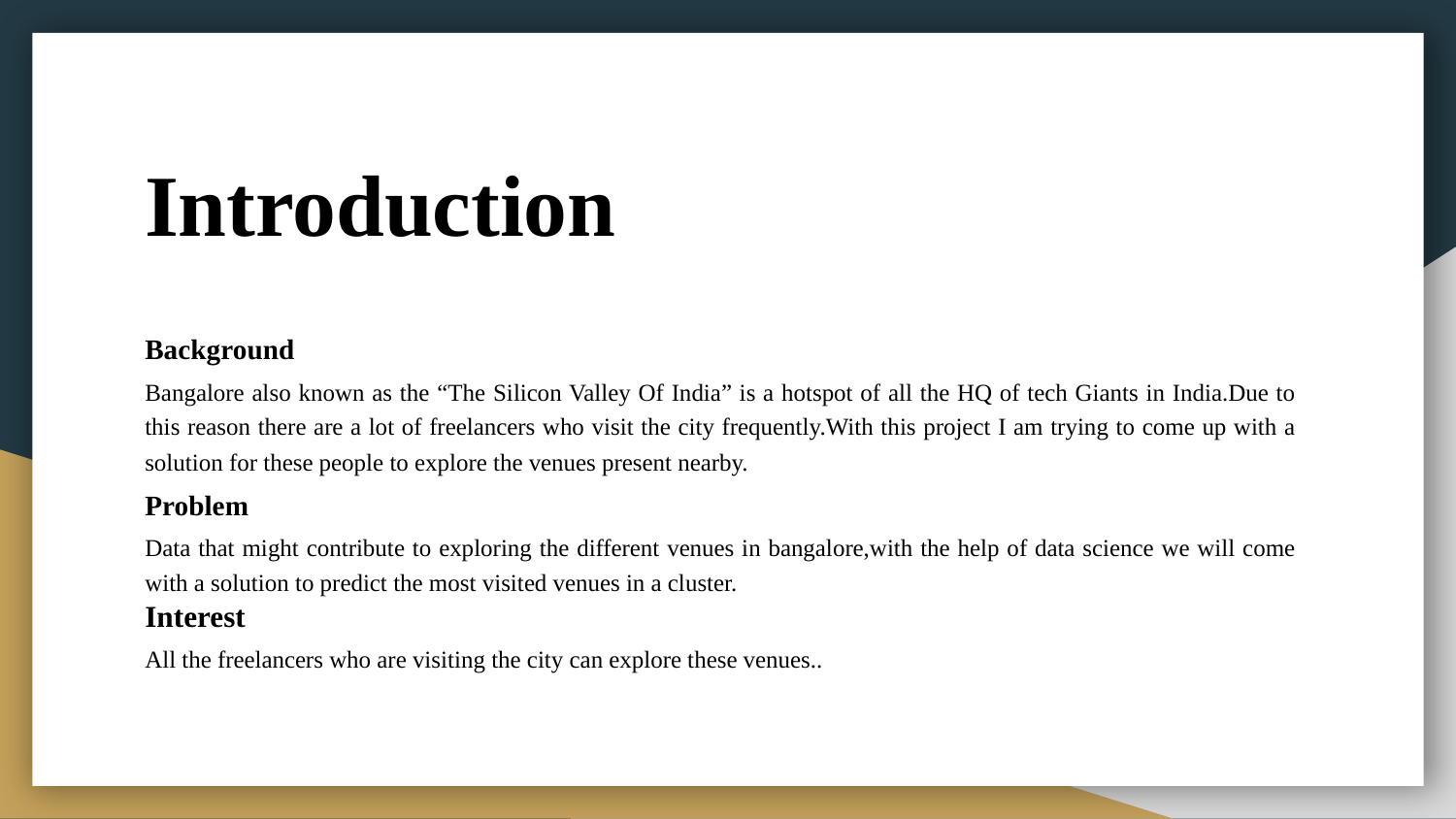

# Introduction
Background
Bangalore also known as the “The Silicon Valley Of India” is a hotspot of all the HQ of tech Giants in India.Due to this reason there are a lot of freelancers who visit the city frequently.With this project I am trying to come up with a solution for these people to explore the venues present nearby.
Problem
Data that might contribute to exploring the different venues in bangalore,with the help of data science we will come with a solution to predict the most visited venues in a cluster.
Interest
All the freelancers who are visiting the city can explore these venues..